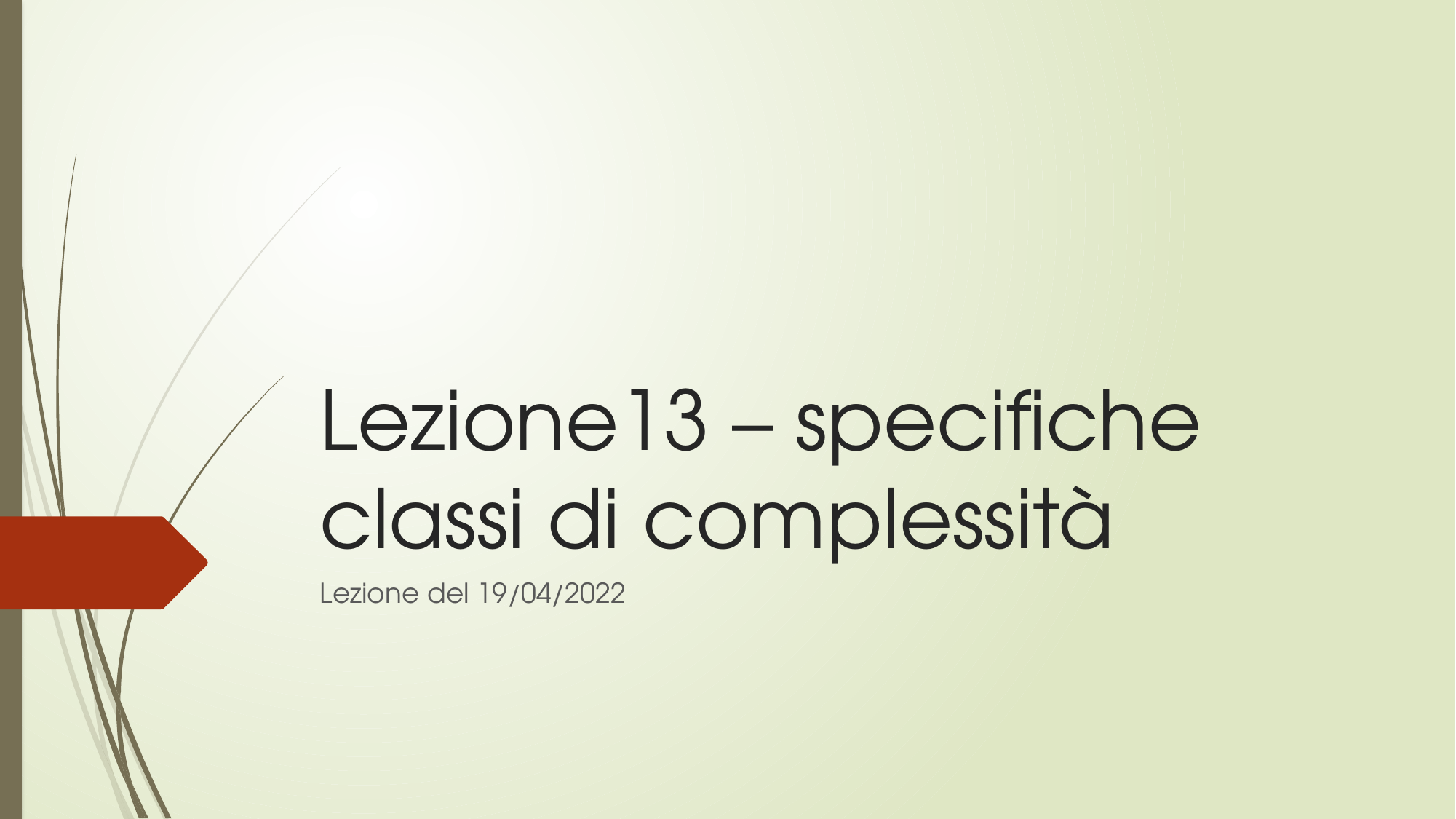

# Lezione13 – specifiche classi di complessità
Lezione del 19/04/2022